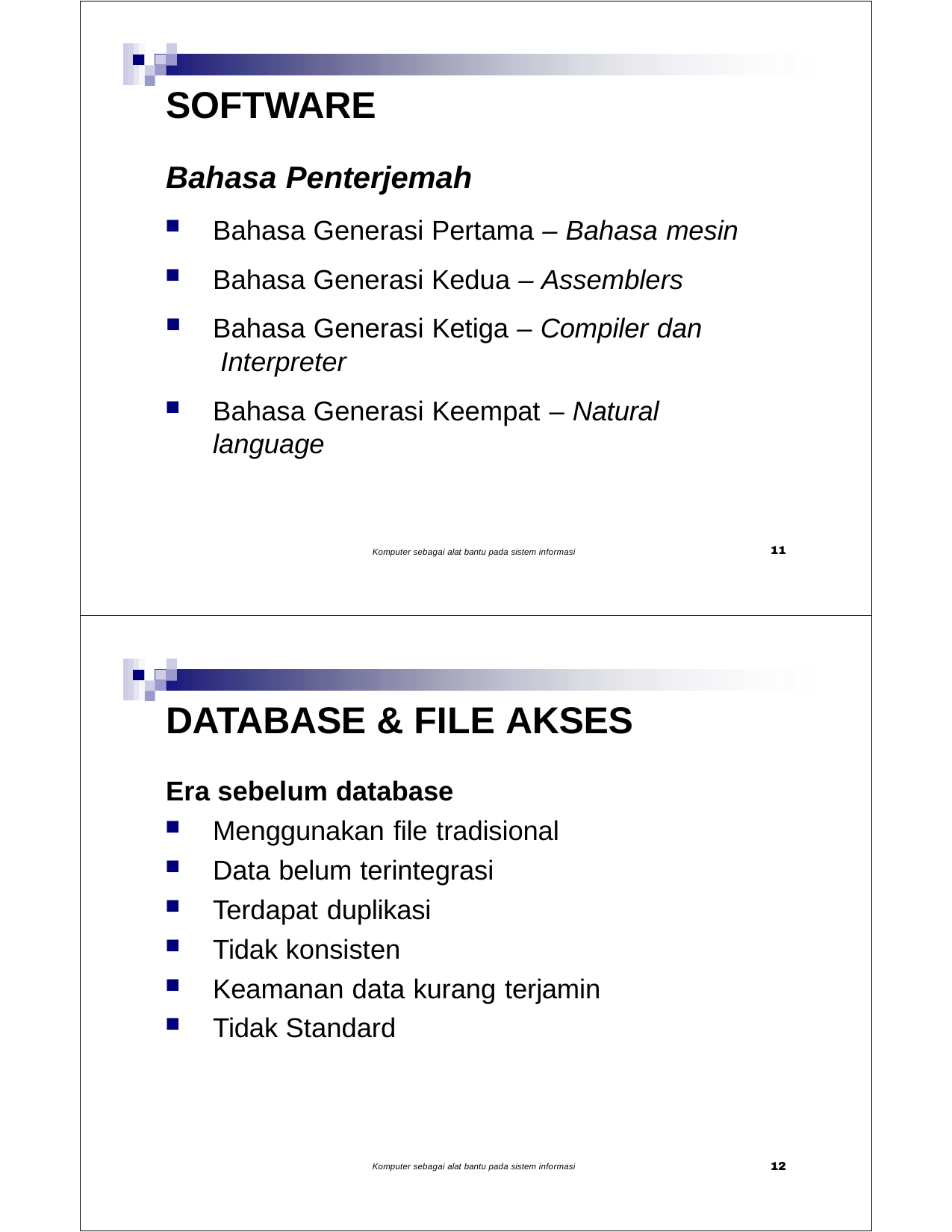

# SOFTWARE
Bahasa Penterjemah
Bahasa Generasi Pertama – Bahasa mesin
Bahasa Generasi Kedua – Assemblers
Bahasa Generasi Ketiga – Compiler dan  Interpreter
Bahasa Generasi Keempat – Natural language
11
Komputer sebagai alat bantu pada sistem informasi
DATABASE & FILE AKSES
Era sebelum database
Menggunakan file tradisional
Data belum terintegrasi
Terdapat duplikasi
Tidak konsisten
Keamanan data kurang terjamin
Tidak Standard
12
Komputer sebagai alat bantu pada sistem informasi